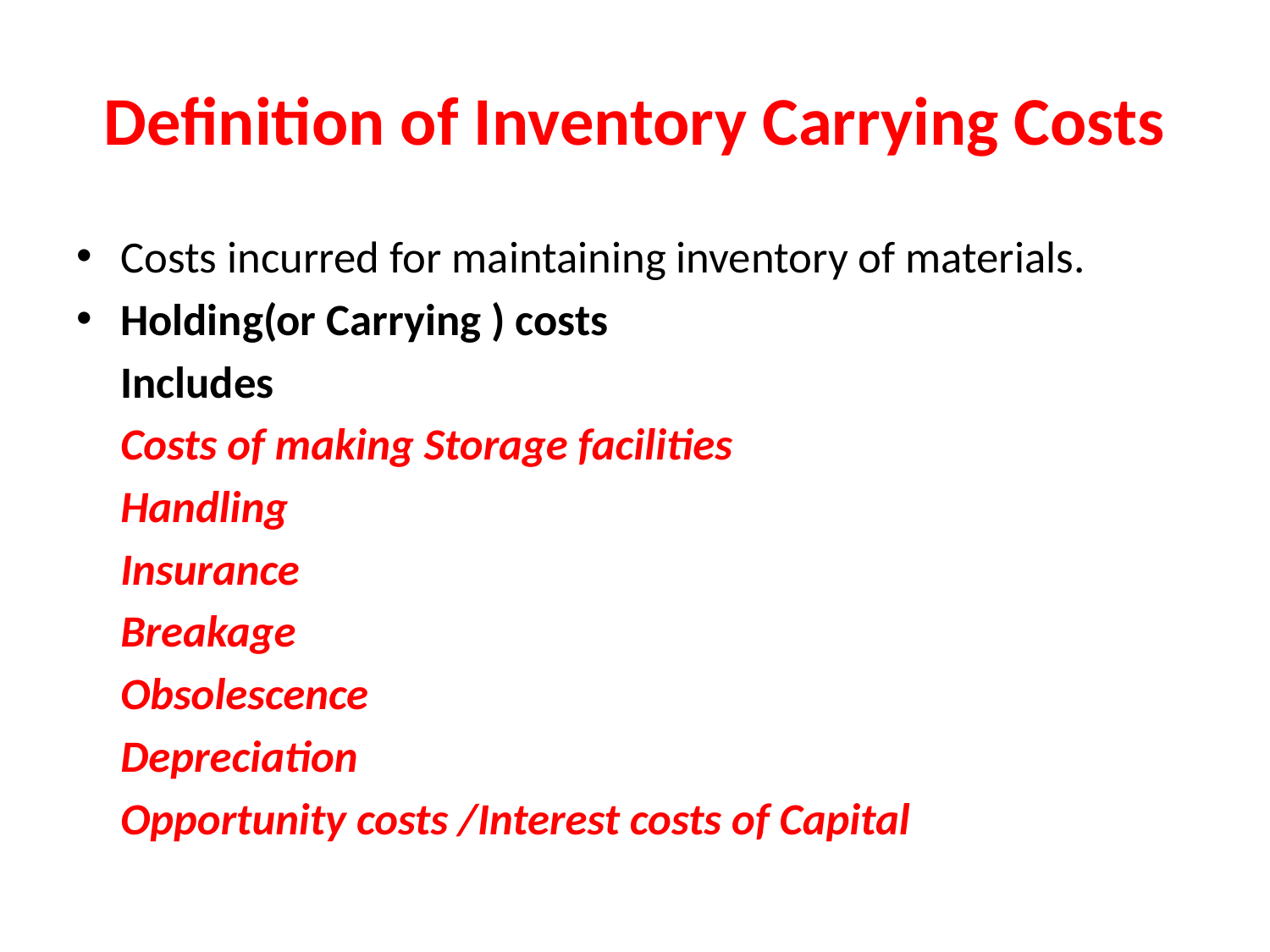

# Definition of Inventory Carrying Costs
Costs incurred for maintaining inventory of materials.
Holding(or Carrying ) costs
		Includes
			Costs of making Storage facilities
			Handling
			Insurance
			Breakage
			Obsolescence
			Depreciation
			Opportunity costs /Interest costs of Capital